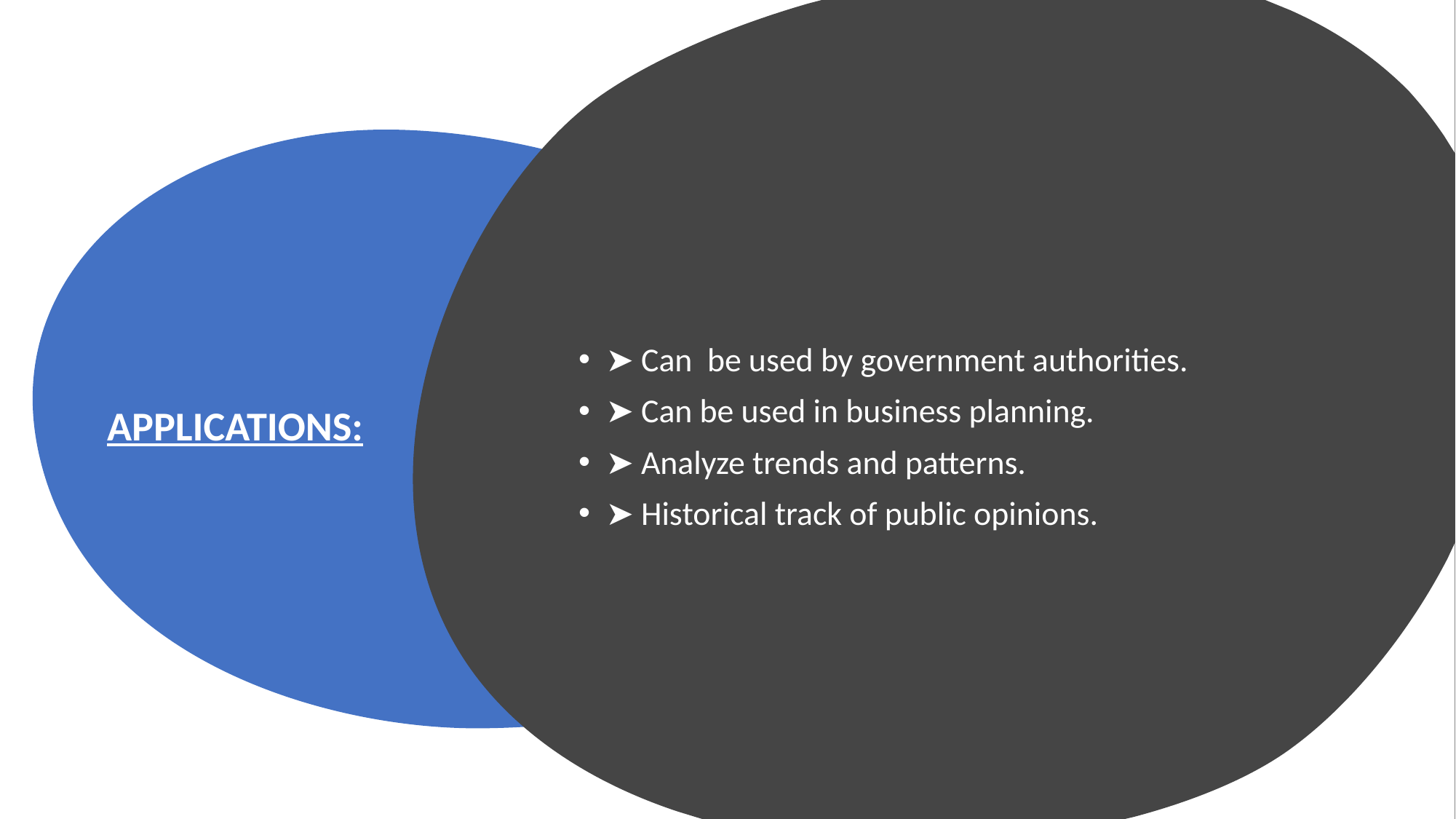

➤ Can  be used by government authorities.
➤ Can be used in business planning.
➤ Analyze trends and patterns.
➤ Historical track of public opinions.

# APPLICATIONS: